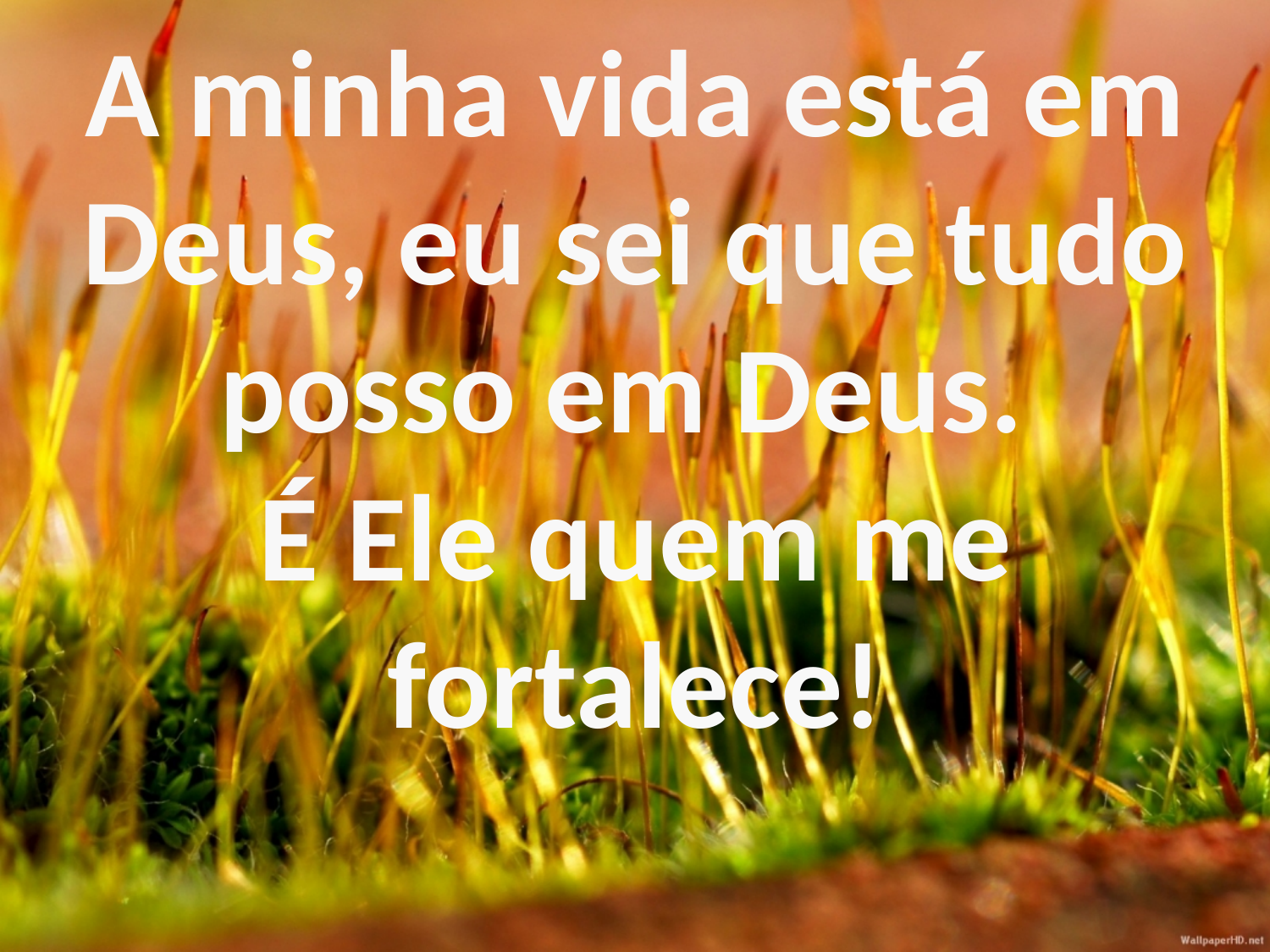

A minha vida está em Deus, eu sei que tudo posso em Deus.
É Ele quem me fortalece!